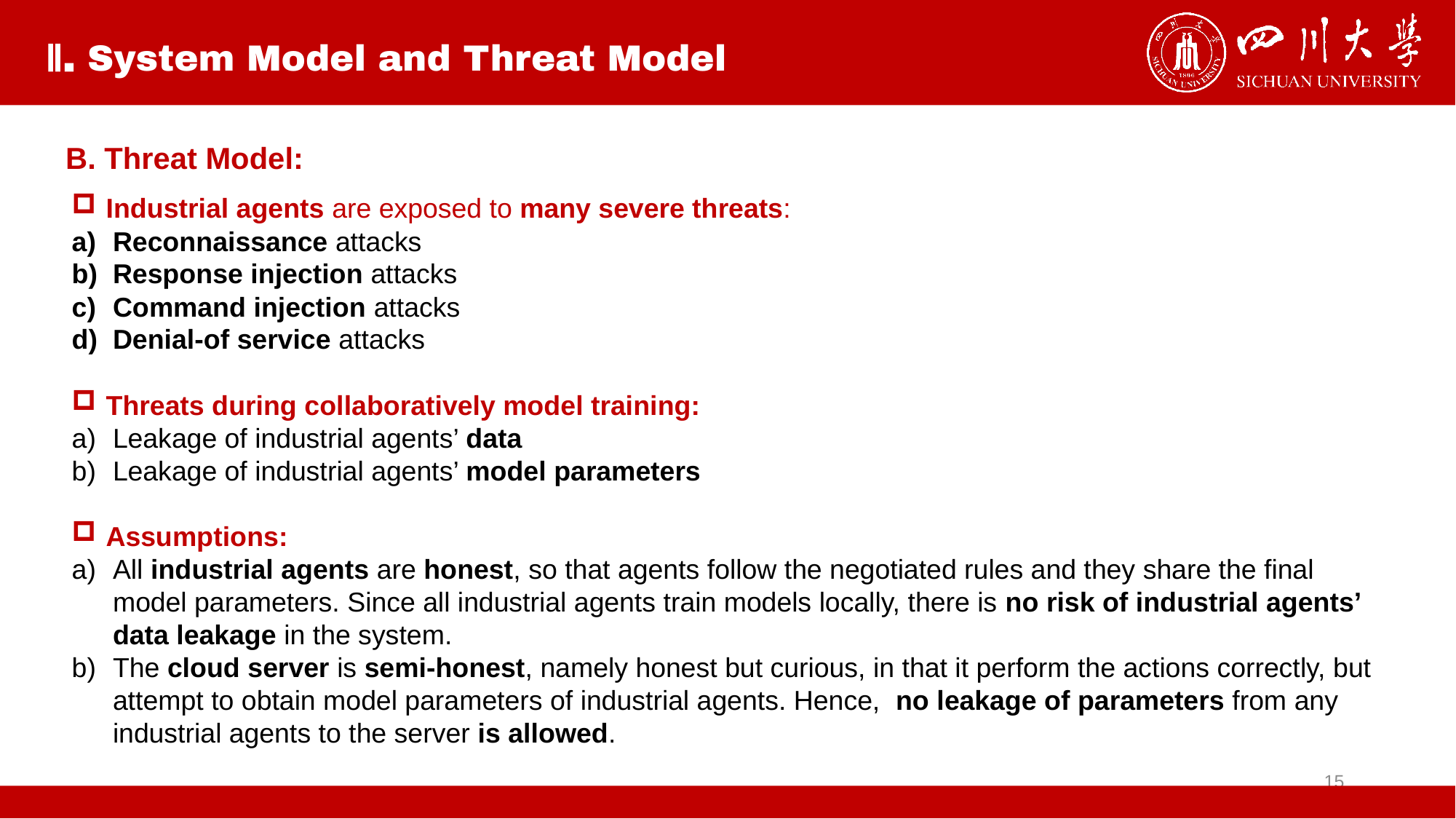

# Ⅱ. System Model and Threat Model
B. Threat Model:
Industrial agents are exposed to many severe threats:
Reconnaissance attacks
Response injection attacks
Command injection attacks
Denial-of service attacks

Threats during collaboratively model training:
Leakage of industrial agents’ data
Leakage of industrial agents’ model parameters

Assumptions:
All industrial agents are honest, so that agents follow the negotiated rules and they share the final model parameters. Since all industrial agents train models locally, there is no risk of industrial agents’ data leakage in the system.
The cloud server is semi-honest, namely honest but curious, in that it perform the actions correctly, but attempt to obtain model parameters of industrial agents. Hence,  no leakage of parameters from any industrial agents to the server is allowed.
15